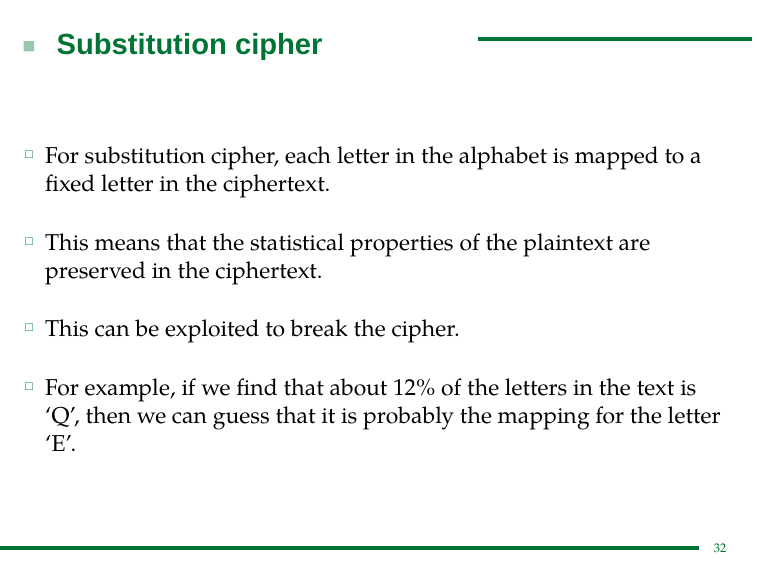

# Substitution cipher

For substitution cipher, each letter in the alphabet is mapped to a fixed letter in the ciphertext.

This means that the statistical properties of the plaintext are preserved in the ciphertext.

This can be exploited to break the cipher.

For example, if we find that about 12% of the letters in the text is ‘Q’, then we can guess that it is probably the mapping for the letter ‘E’.

32